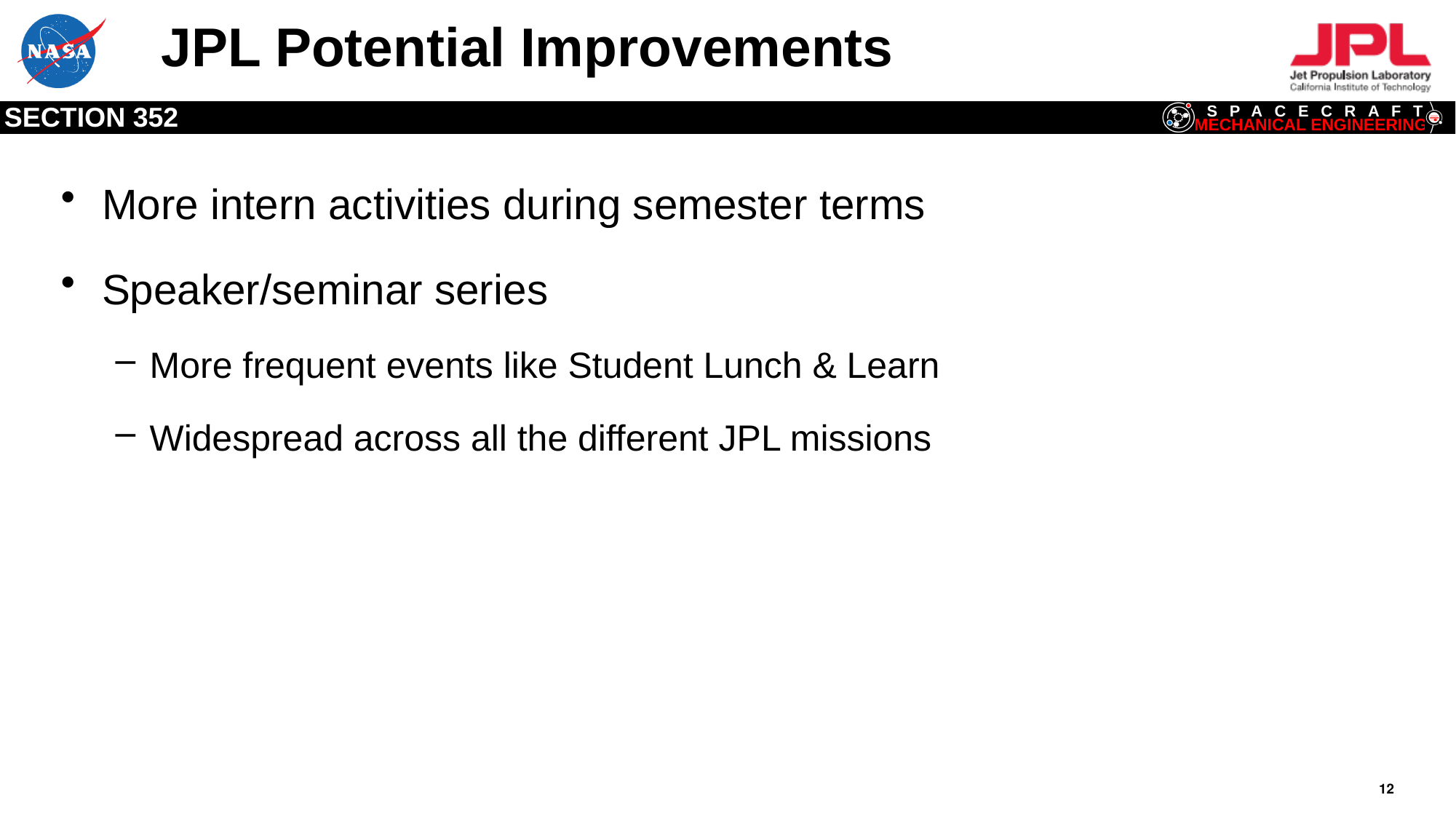

# JPL Potential Improvements
More intern activities during semester terms
Speaker/seminar series
More frequent events like Student Lunch & Learn
Widespread across all the different JPL missions

12